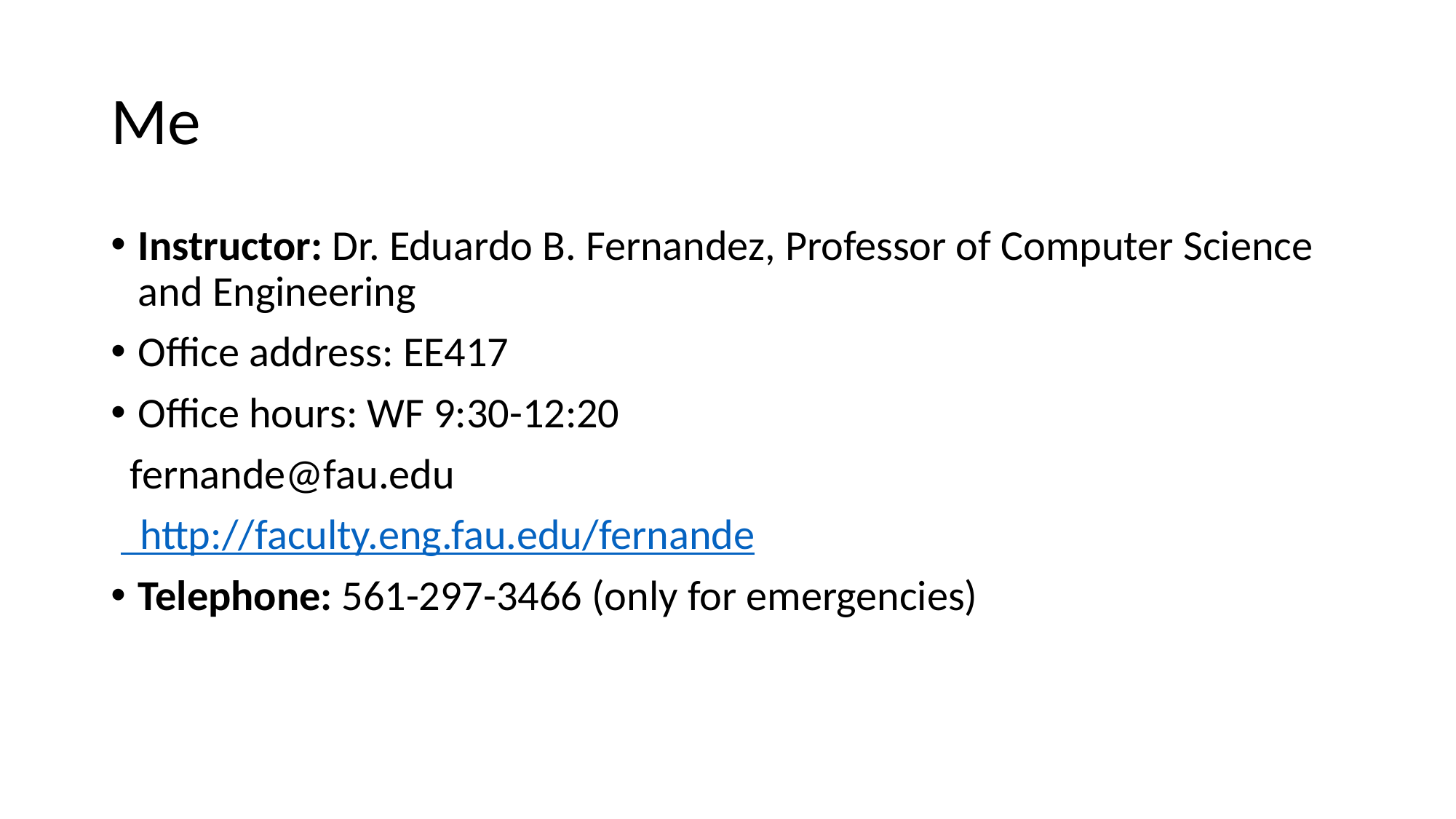

# Me
Instructor: Dr. Eduardo B. Fernandez, Professor of Computer Science and Engineering
Office address: EE417
Office hours: WF 9:30-12:20
  fernande@fau.edu
   http://faculty.eng.fau.edu/fernande
Telephone: 561-297-3466 (only for emergencies)